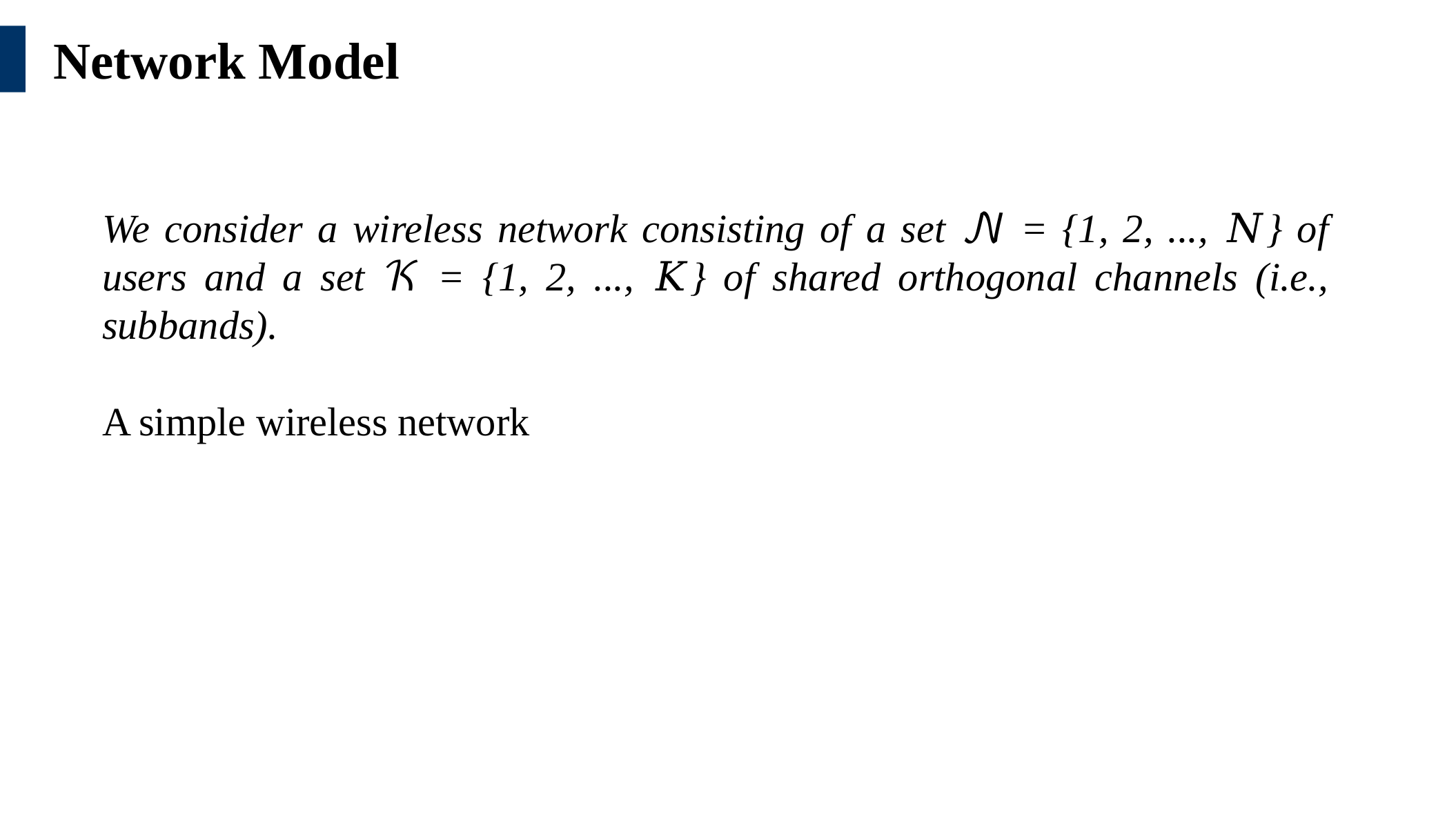

Network Model

We consider a wireless network consisting of a set 𝒩 = {1, 2, ..., 𝑁} of users and a set 𝒦 = {1, 2, ..., 𝐾} of shared orthogonal channels (i.e., subbands).

A simple wireless network